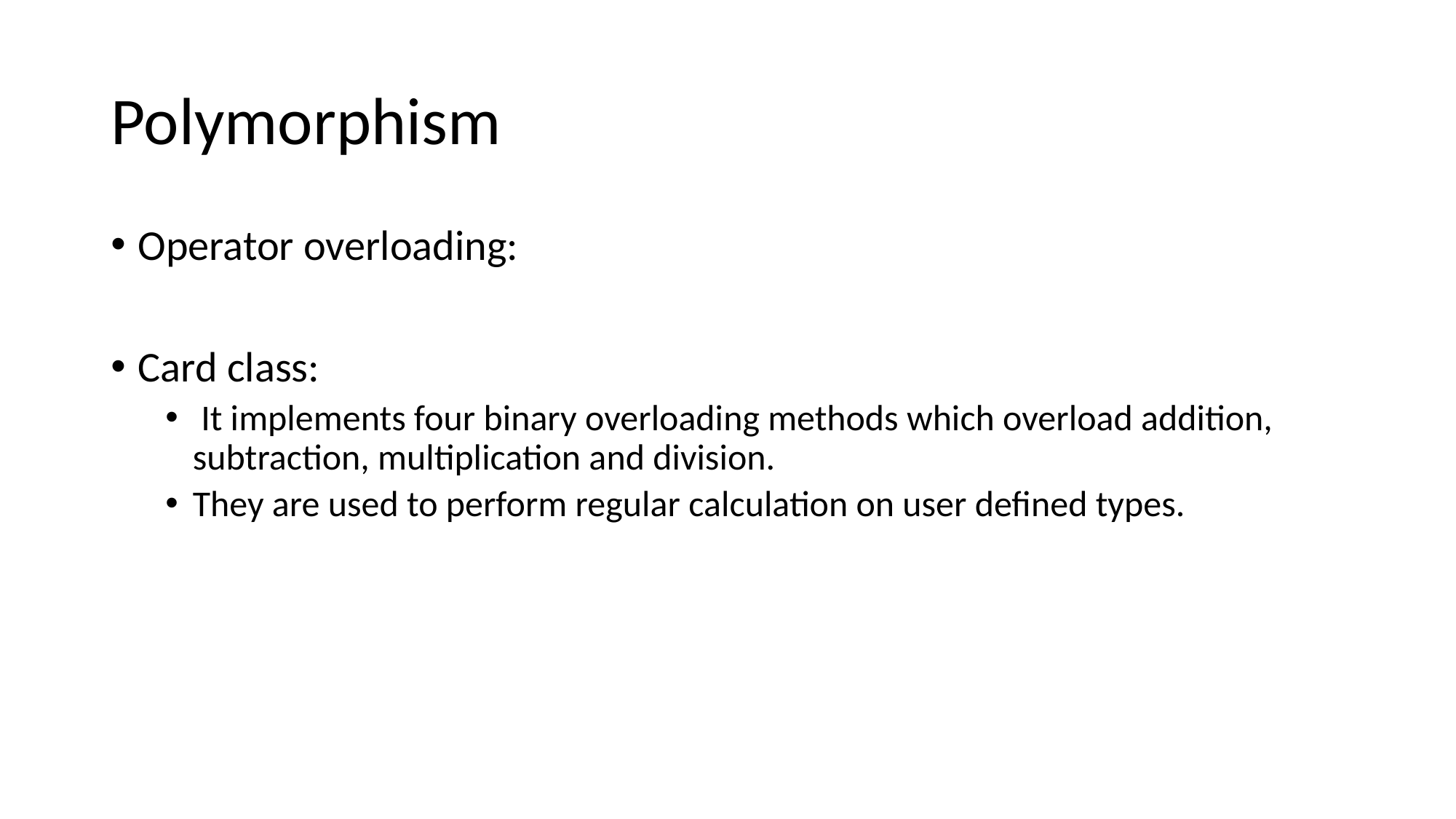

# Polymorphism
Operator overloading:

Card class:
 It implements four binary overloading methods which overload addition, subtraction, multiplication and division.
They are used to perform regular calculation on user defined types.